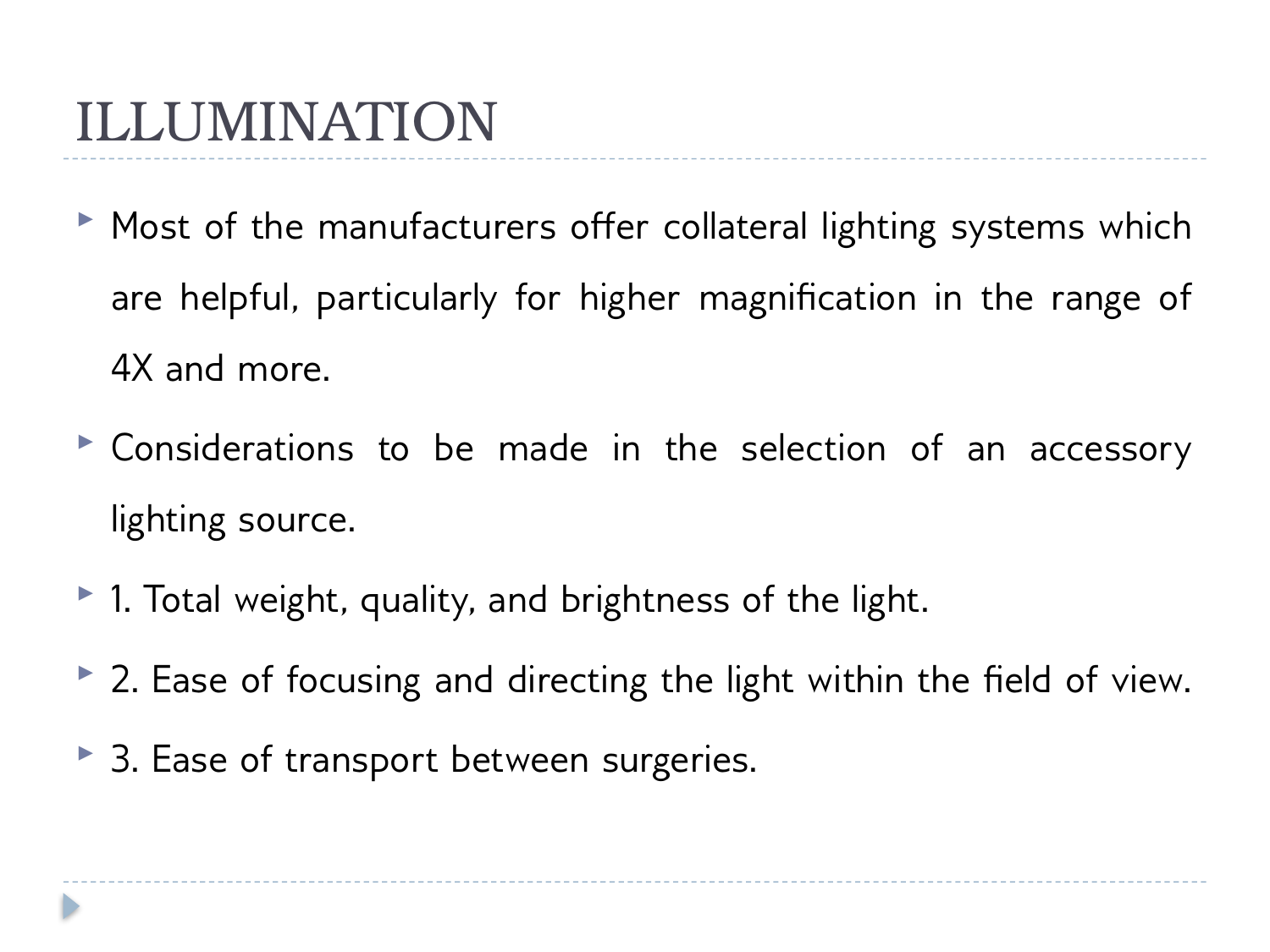

# ILLUMINATION
Most of the manufacturers offer collateral lighting systems which are helpful, particularly for higher magnification in the range of 4X and more.
Considerations to be made in the selection of an accessory lighting source.
1. Total weight, quality, and brightness of the light.
2. Ease of focusing and directing the light within the field of view.
3. Ease of transport between surgeries.